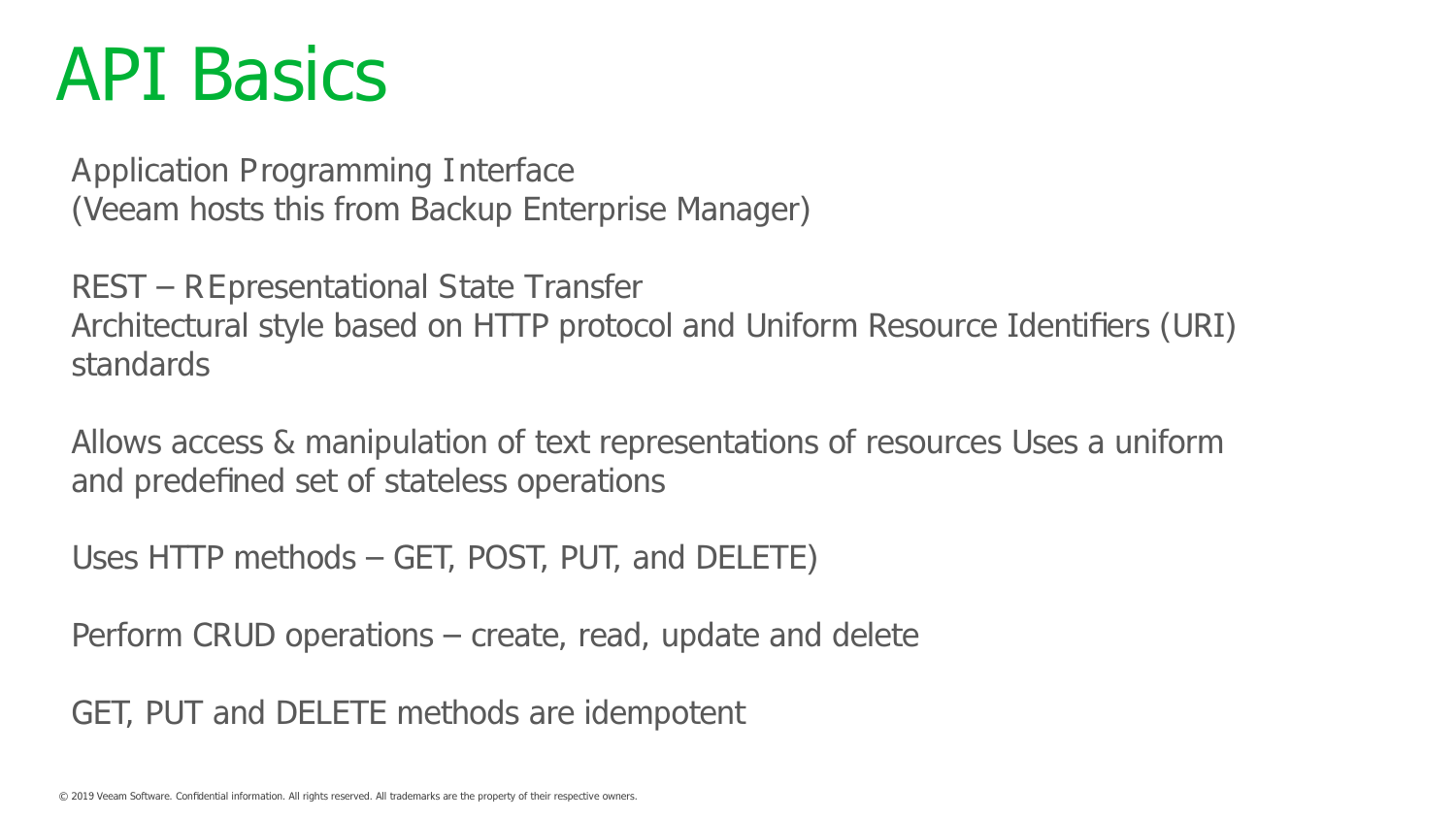

# API Basics
Application Programming Interface
(Veeam hosts this from Backup Enterprise Manager)

REST – REpresentational State Transfer
Architectural style based on HTTP protocol and Uniform Resource Identifiers (URI) standards

Allows access & manipulation of text representations of resources Uses a uniform and predefined set of stateless operations

Uses HTTP methods – GET, POST, PUT, and DELETE)

Perform CRUD operations – create, read, update and delete

GET, PUT and DELETE methods are idempotent